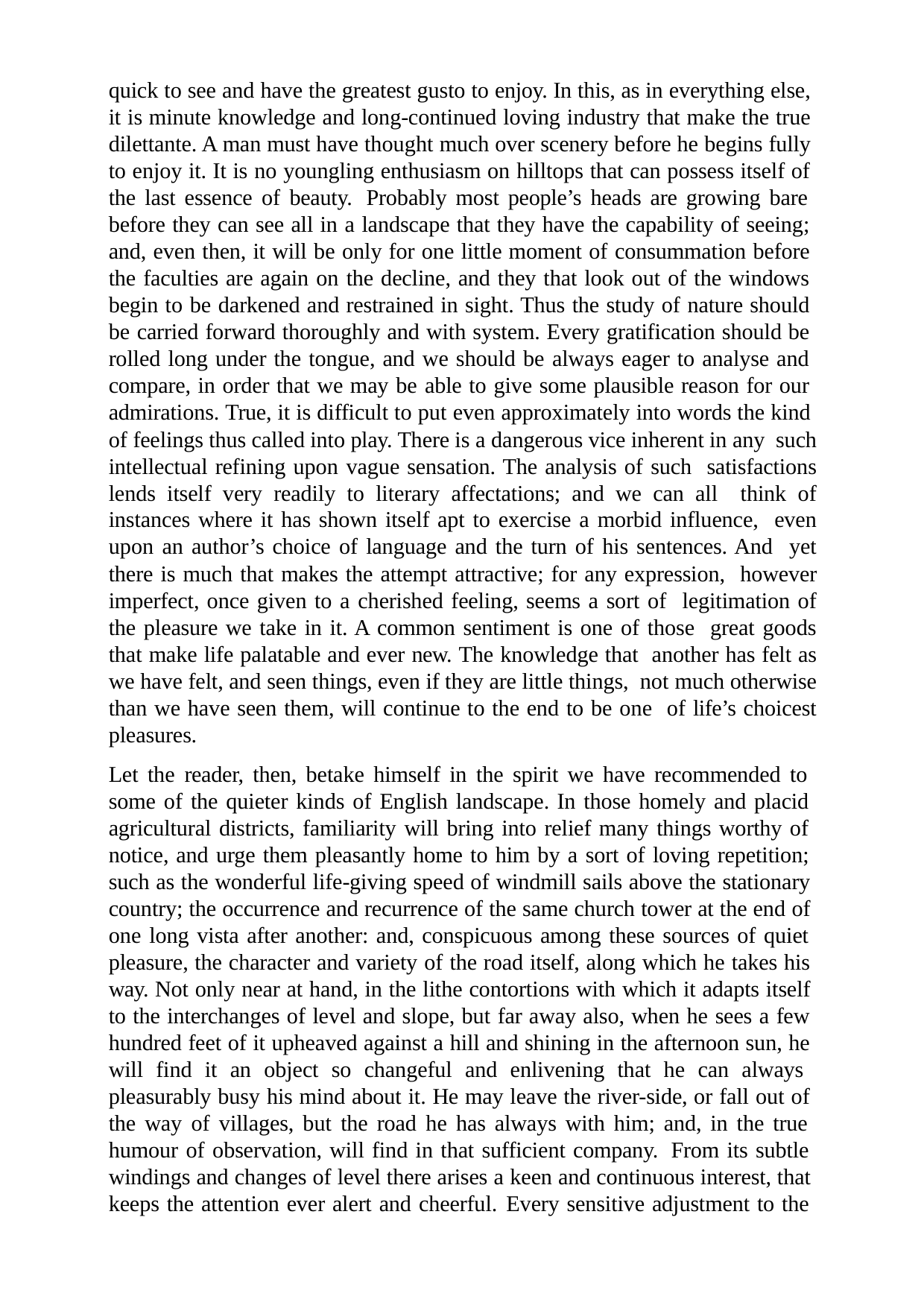

quick to see and have the greatest gusto to enjoy. In this, as in everything else,  it is minute knowledge and long-continued loving industry that make the true  dilettante. A man must have thought much over scenery before he begins fully  to enjoy it. It is no youngling enthusiasm on hilltops that can possess itself of  the last essence of beauty. Probably most people’s heads are growing bare  before they can see all in a landscape that they have the capability of seeing;  and, even then, it will be only for one little moment of consummation before  the faculties are again on the decline, and they that look out of the windows  begin to be darkened and restrained in sight. Thus the study of nature should  be carried forward thoroughly and with system. Every gratification should be  rolled long under the tongue, and we should be always eager to analyse and  compare, in order that we may be able to give some plausible reason for our  admirations. True, it is difficult to put even approximately into words the kind  of feelings thus called into play. There is a dangerous vice inherent in any  such intellectual refining upon vague sensation. The analysis of such  satisfactions lends itself very readily to literary affectations; and we can all  think of instances where it has shown itself apt to exercise a morbid influence,  even upon an author’s choice of language and the turn of his sentences. And  yet there is much that makes the attempt attractive; for any expression,  however imperfect, once given to a cherished feeling, seems a sort of  legitimation of the pleasure we take in it. A common sentiment is one of those  great goods that make life palatable and ever new. The knowledge that  another has felt as we have felt, and seen things, even if they are little things,  not much otherwise than we have seen them, will continue to the end to be one  of life’s choicest pleasures.
Let the reader, then, betake himself in the spirit we have recommended to  some of the quieter kinds of English landscape. In those homely and placid  agricultural districts, familiarity will bring into relief many things worthy of  notice, and urge them pleasantly home to him by a sort of loving repetition;  such as the wonderful life-giving speed of windmill sails above the stationary  country; the occurrence and recurrence of the same church tower at the end of  one long vista after another: and, conspicuous among these sources of quiet  pleasure, the character and variety of the road itself, along which he takes his  way. Not only near at hand, in the lithe contortions with which it adapts itself  to the interchanges of level and slope, but far away also, when he sees a few  hundred feet of it upheaved against a hill and shining in the afternoon sun, he  will find it an object so changeful and enlivening that he can always  pleasurably busy his mind about it. He may leave the river-side, or fall out of  the way of villages, but the road he has always with him; and, in the true  humour of observation, will find in that sufficient company. From its subtle  windings and changes of level there arises a keen and continuous interest, that  keeps the attention ever alert and cheerful. Every sensitive adjustment to the